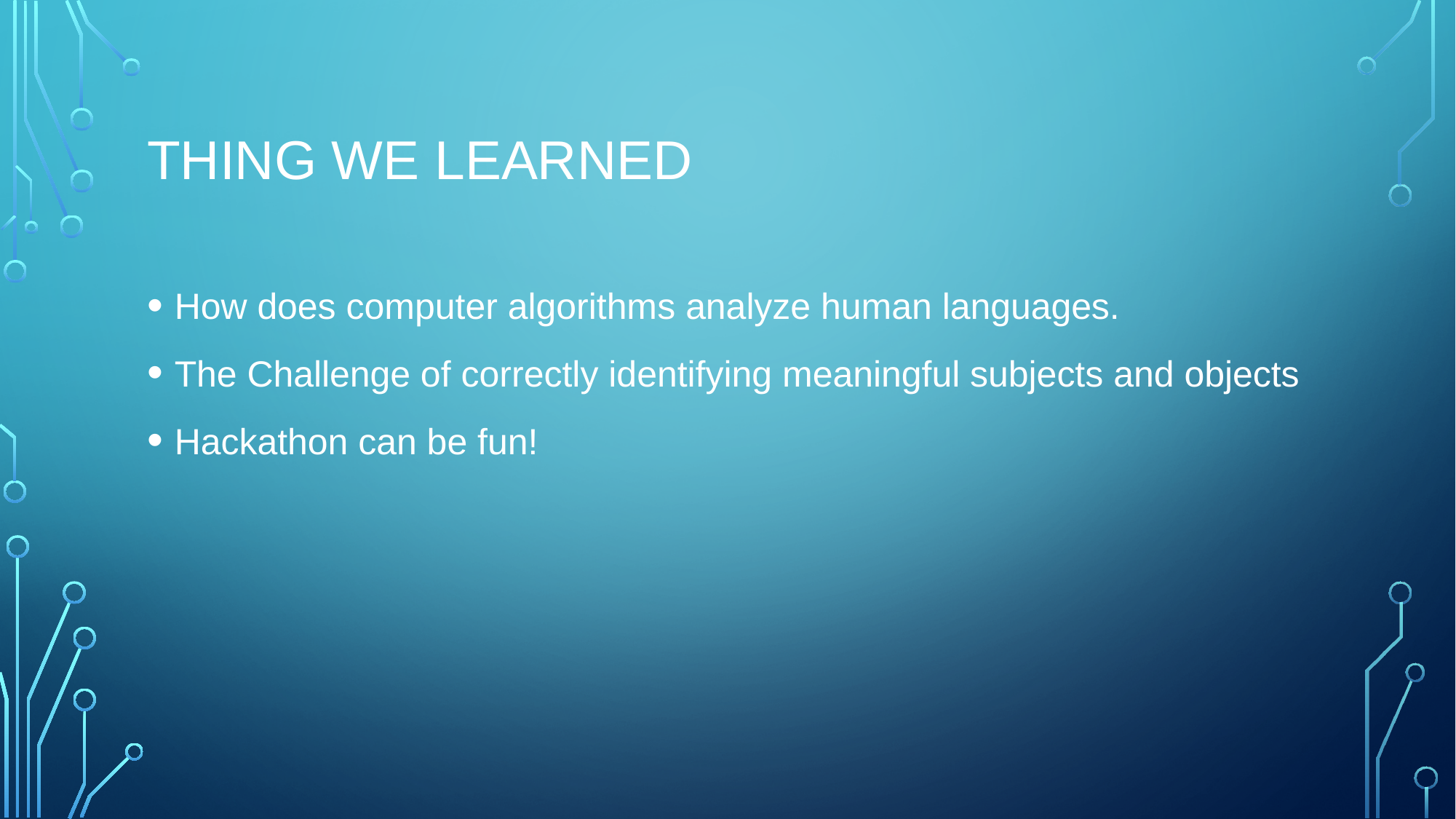

# Thing we learned
How does computer algorithms analyze human languages.
The Challenge of correctly identifying meaningful subjects and objects
Hackathon can be fun!